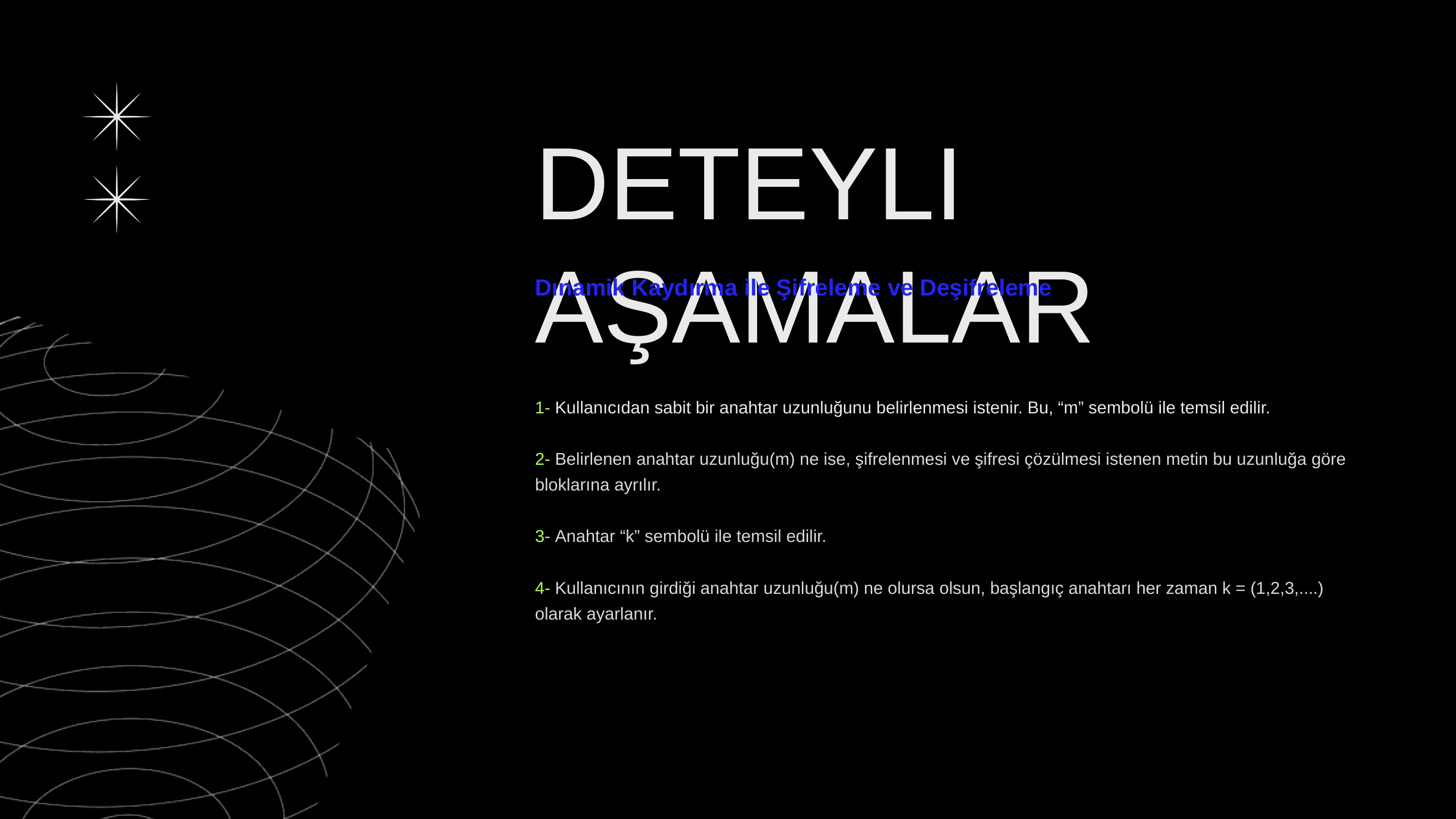

DETEYLI AŞAMALAR
Dınamik Kaydırma ile Şifreleme ve Deşifreleme
1- Kullanıcıdan sabit bir anahtar uzunluğunu belirlenmesi istenir. Bu, “m” sembolü ile temsil edilir.

2- Belirlenen anahtar uzunluğu(m) ne ise, şifrelenmesi ve şifresi çözülmesi istenen metin bu uzunluğa göre bloklarına ayrılır.

3- Anahtar “k” sembolü ile temsil edilir.

4- Kullanıcının girdiği anahtar uzunluğu(m) ne olursa olsun, başlangıç anahtarı her zaman k = (1,2,3,....) olarak ayarlanır.